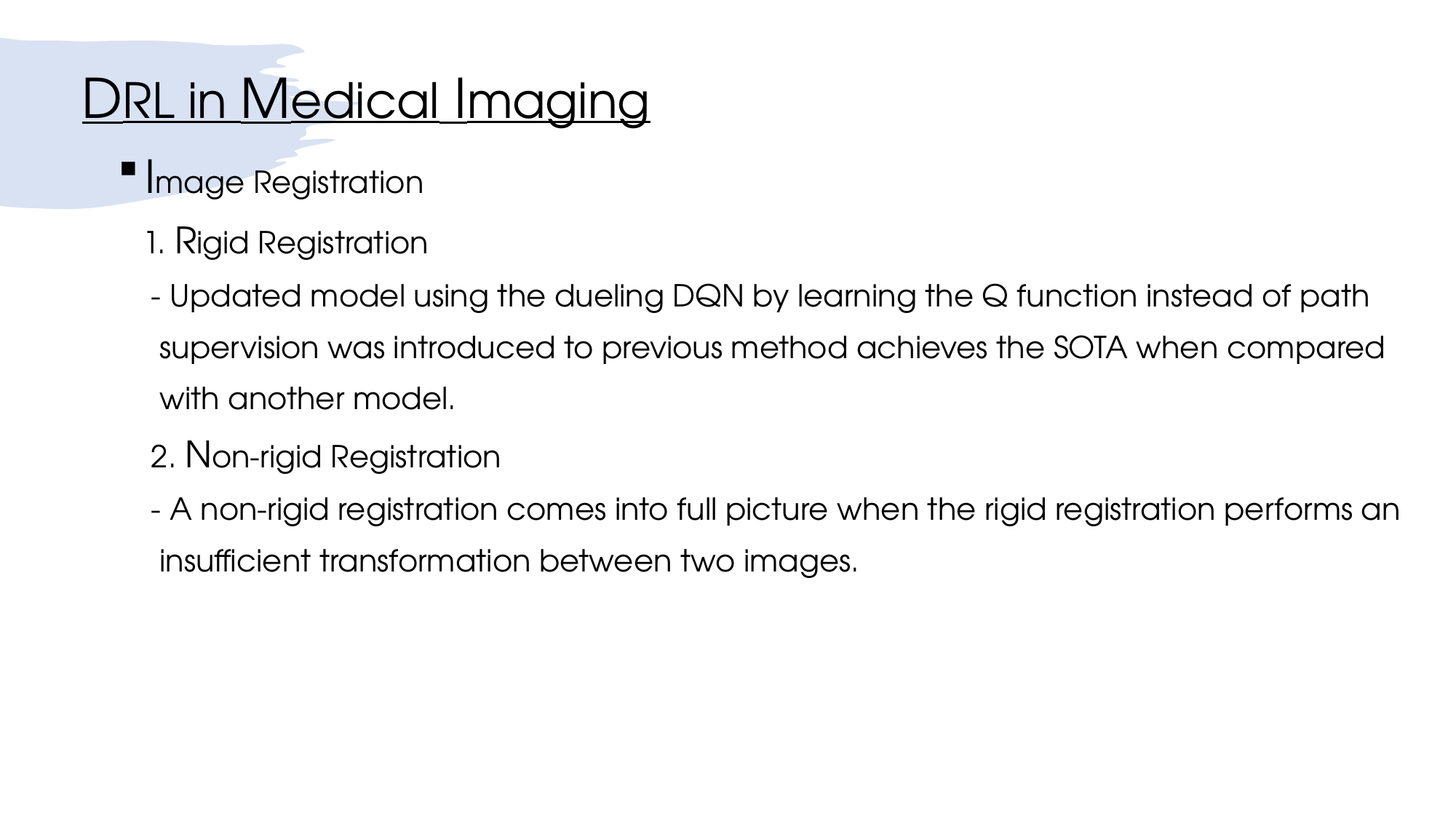

DRL in Medical Imaging
Image Registration
   1. Rigid Registration
    - Updated model using the dueling DQN by learning the Q function instead of path
     supervision was introduced to previous method achieves the SOTA when compared
     with another model.
    2. Non-rigid Registration
    - A non-rigid registration comes into full picture when the rigid registration performs an
     insufficient transformation between two images.